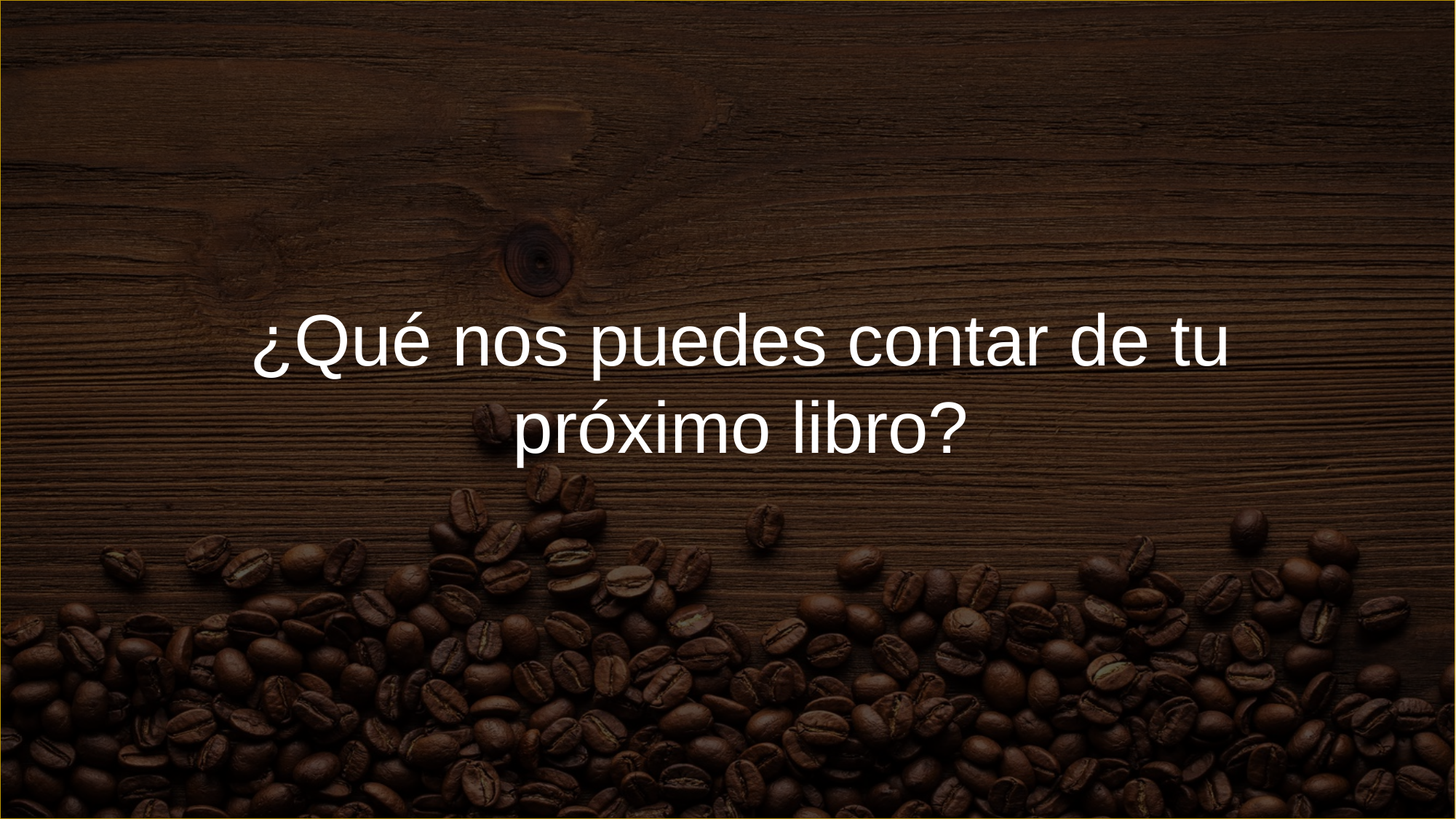

¿Qué nos puedes contar de tu próximo libro?